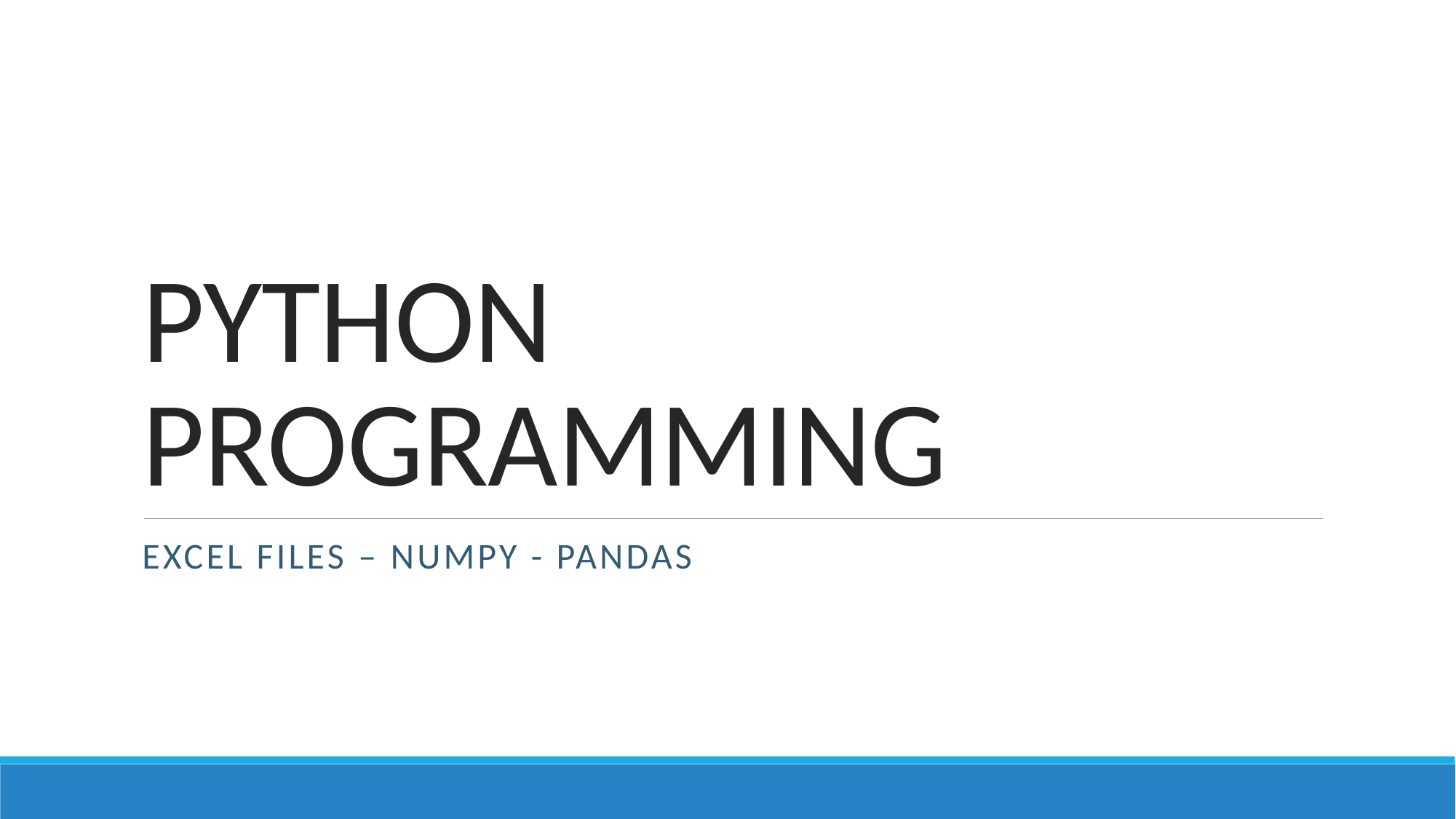

# PYTHON PROGRAMMING
Excel Files – NUMPY - PANDAS